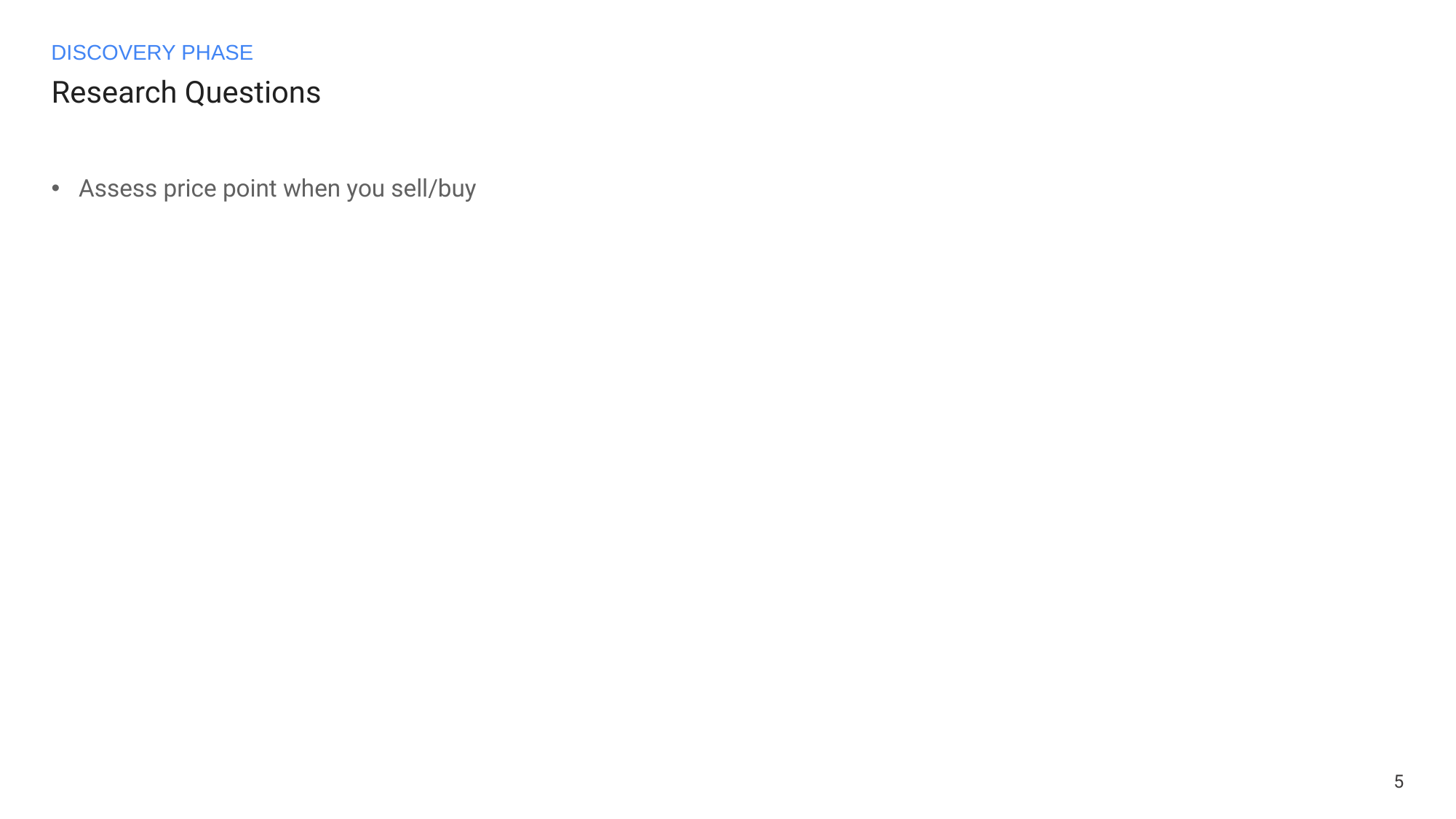

DISCOVERY PHASE
# Research Questions
Assess price point when you sell/buy

5